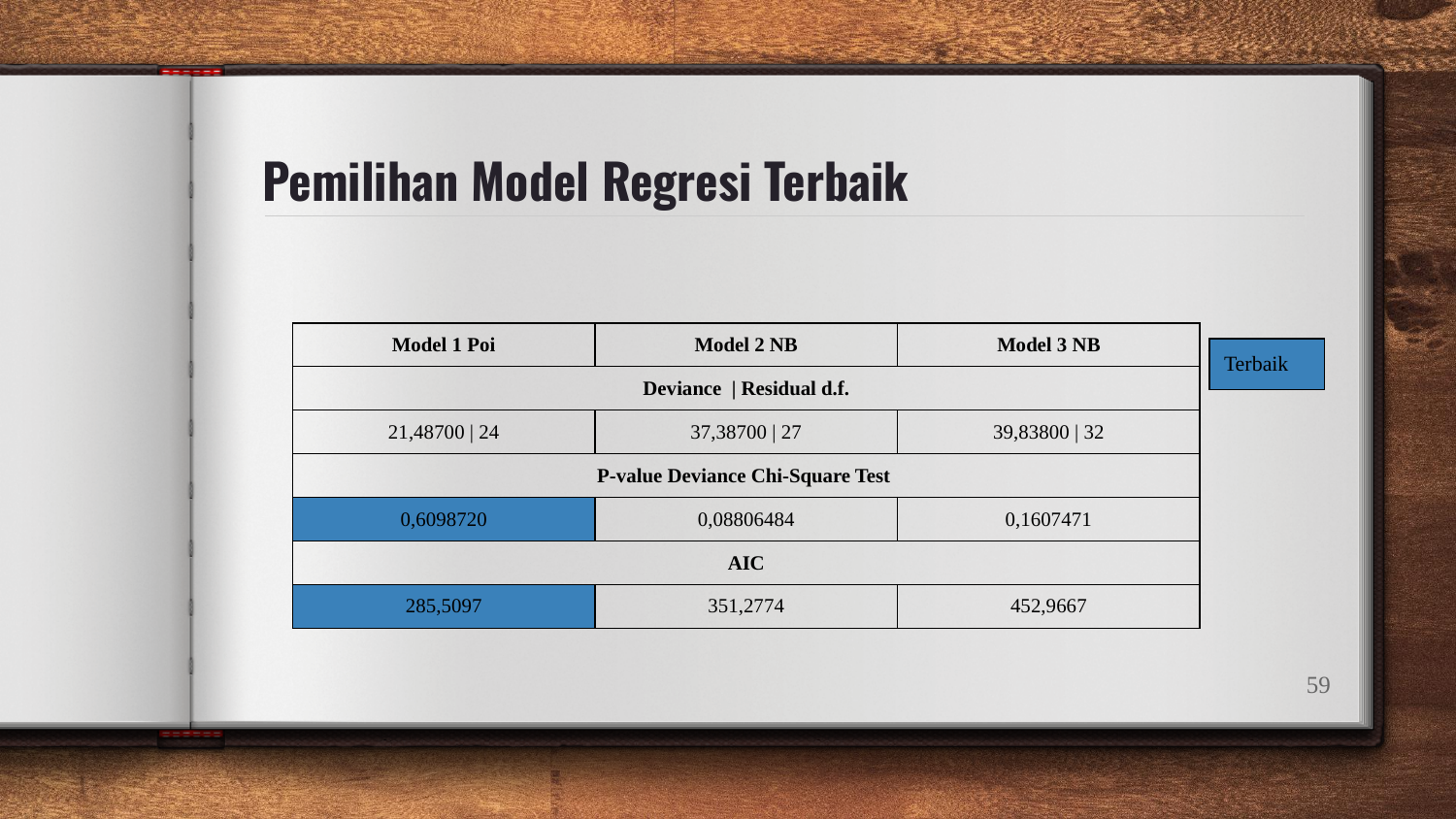

# Pemilihan Model Regresi Terbaik
| Model 1 Poi | Model 2 NB | Model 3 NB |
| --- | --- | --- |
| Deviance | Residual d.f. |  |  |
| 21,48700 | 24 | 37,38700 | 27 | 39,83800 | 32 |
| P-value Deviance Chi-Square Test |  |  |
| 0,6098720 | 0,08806484 | 0,1607471 |
| AIC |  |  |
| 285,5097 | 351,2774 | 452,9667 |
| Terbaik |
| --- |
59